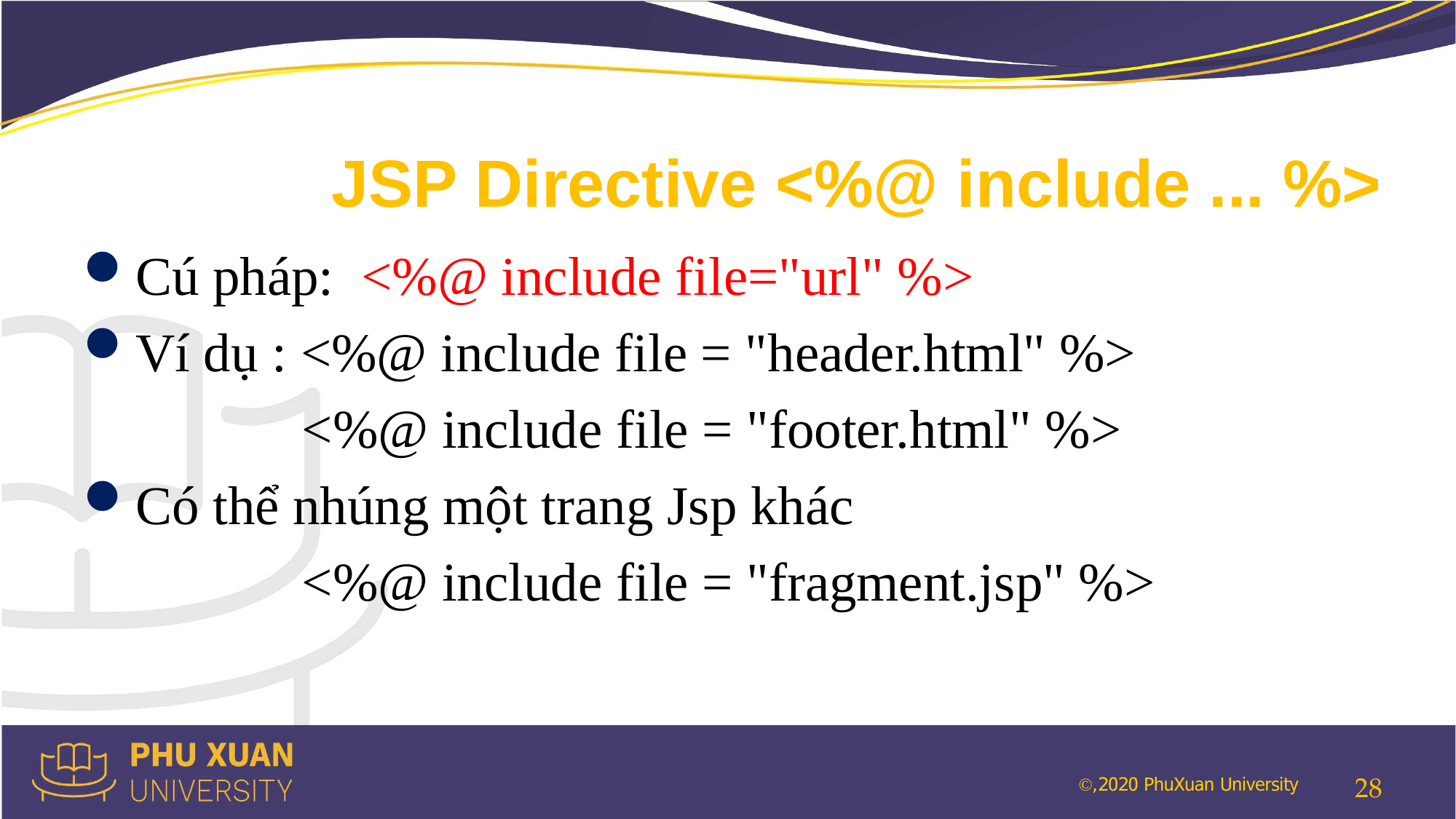

# JSP Directive <%@ include ... %>
Cú pháp:  <%@ include file="url" %>
Ví dụ : <%@ include file = "header.html" %>
		<%@ include file = "footer.html" %>
Có thể nhúng một trang Jsp khác
		<%@ include file = "fragment.jsp" %>

28